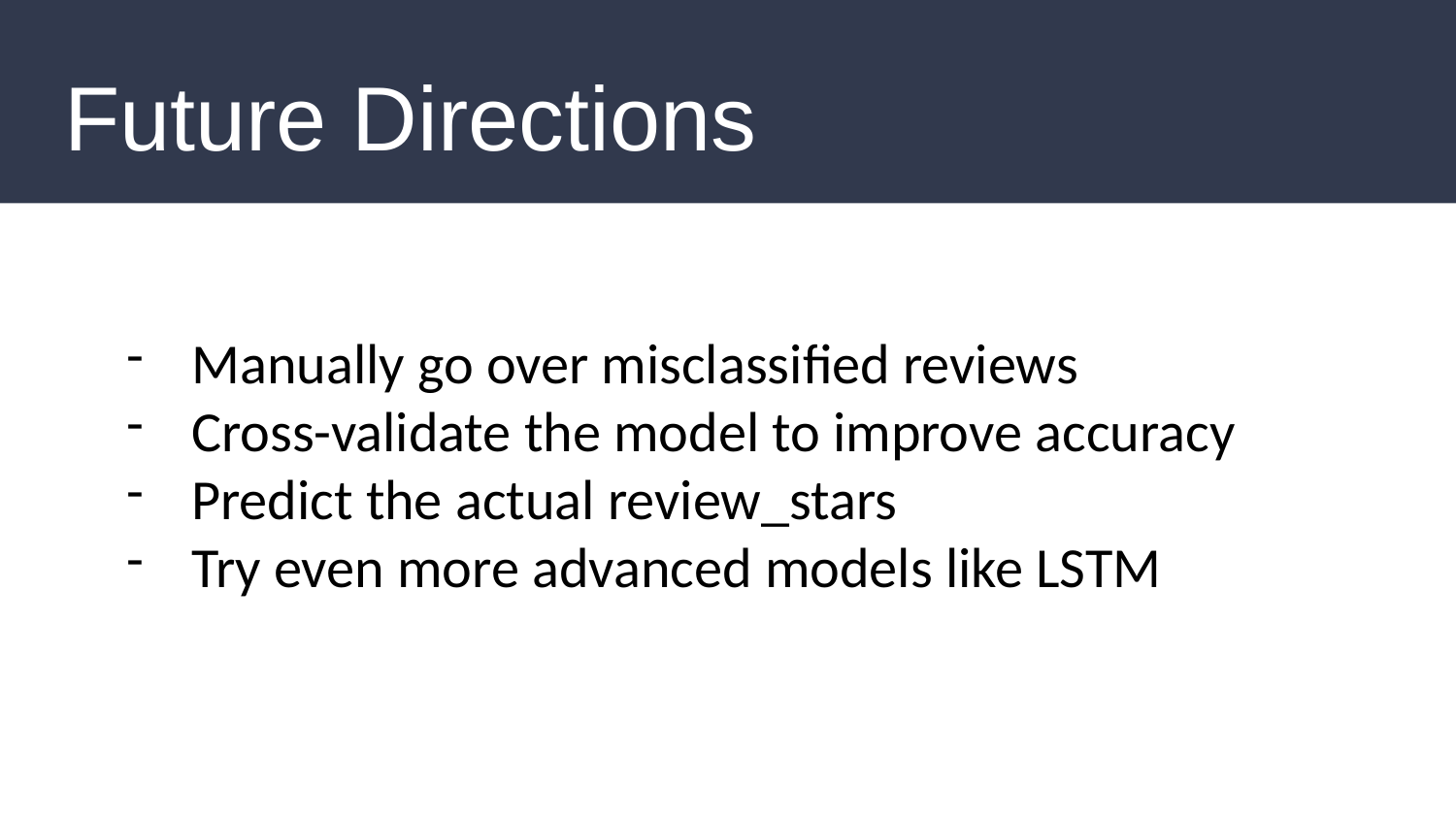

# Future Directions
Manually go over misclassified reviews
Cross-validate the model to improve accuracy
Predict the actual review_stars
Try even more advanced models like LSTM